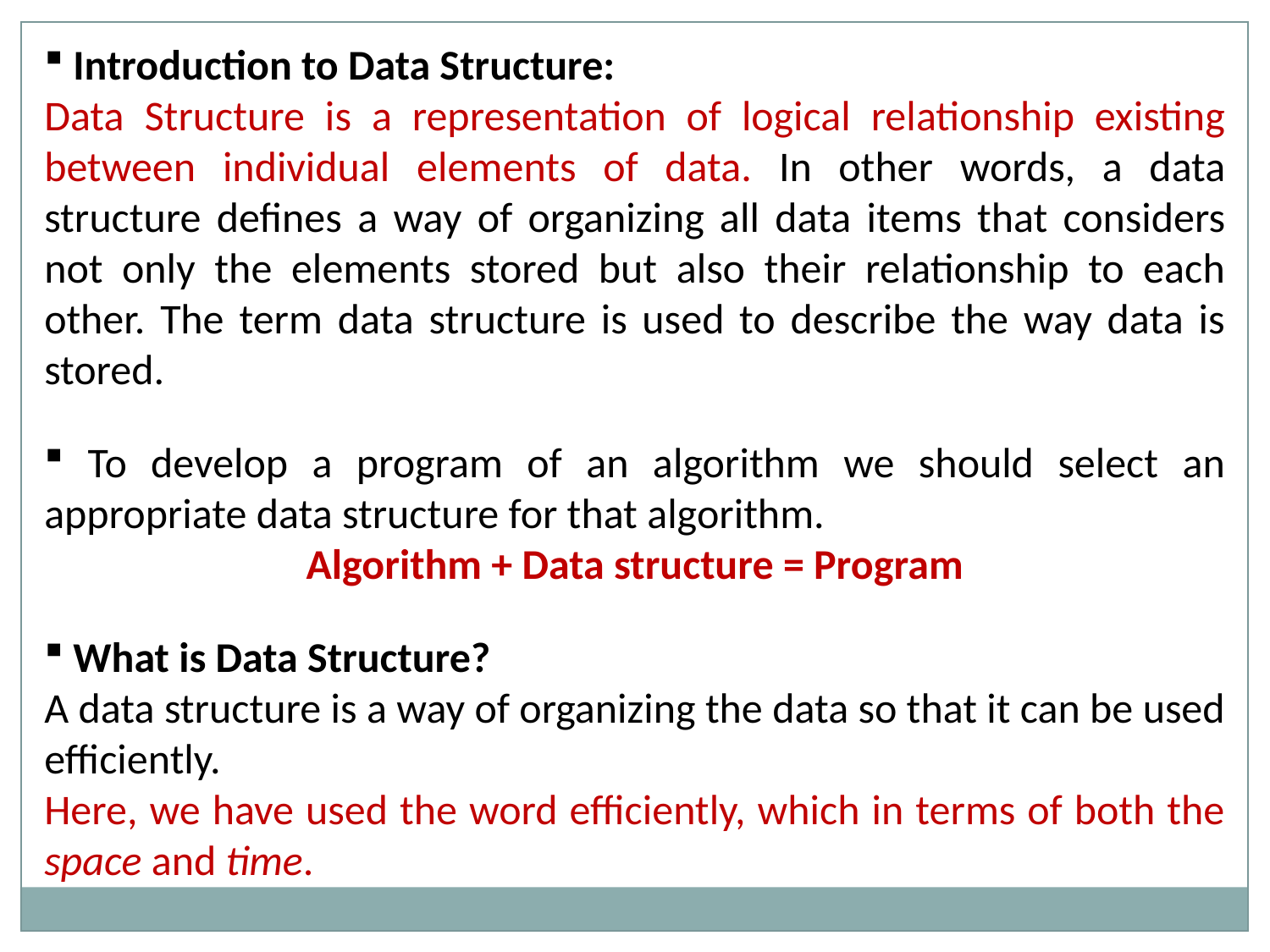

Introduction to Data Structure:
Data Structure is a representation of logical relationship existing between individual elements of data. In other words, a data structure defines a way of organizing all data items that considers not only the elements stored but also their relationship to each other. The term data structure is used to describe the way data is stored.

 To develop a program of an algorithm we should select an appropriate data structure for that algorithm.
Algorithm + Data structure = Program

 What is Data Structure?
A data structure is a way of organizing the data so that it can be used efficiently.
Here, we have used the word efficiently, which in terms of both the space and time.